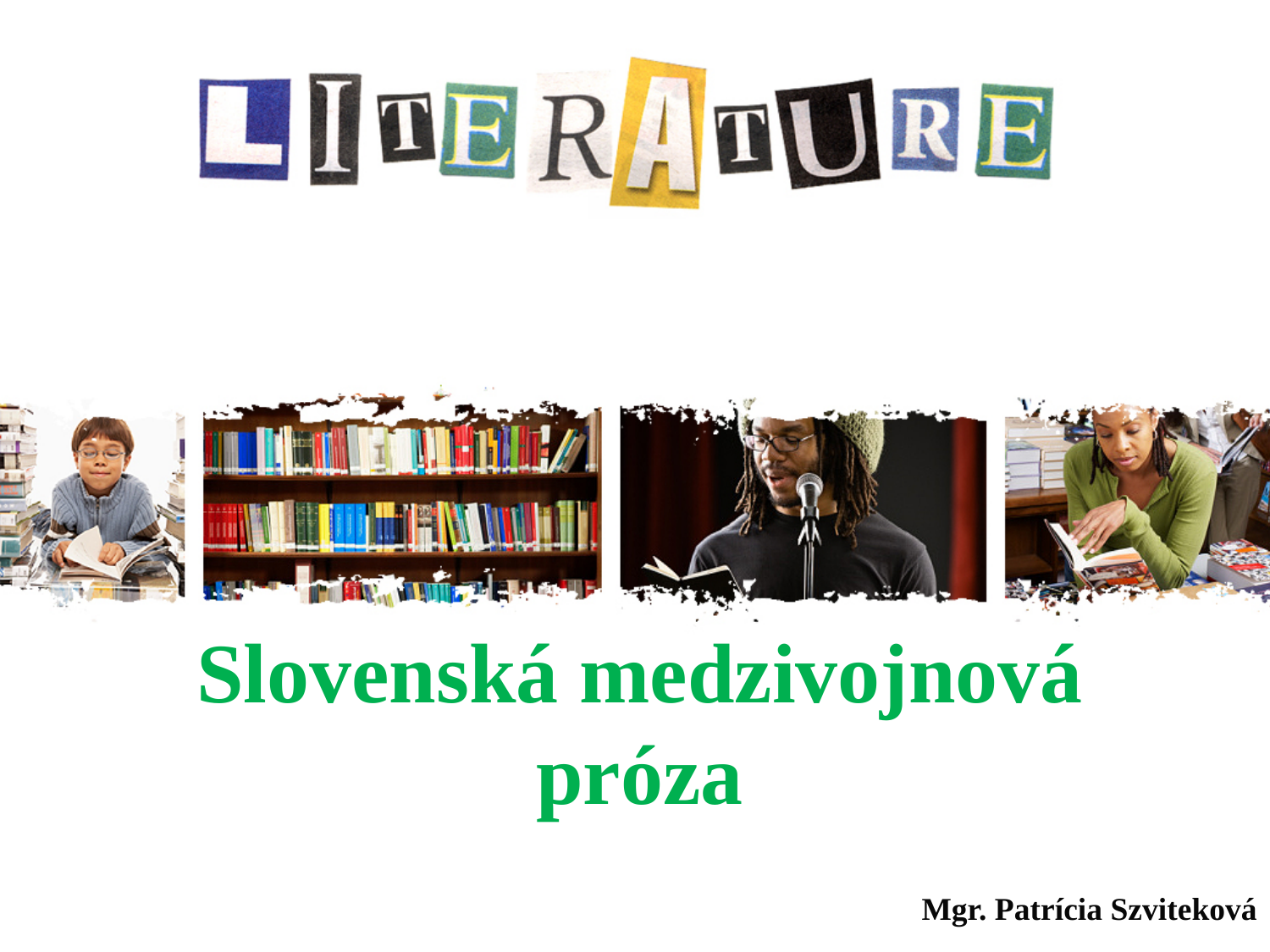

# Slovenská medzivojnová próza
Mgr. Patrícia Szviteková